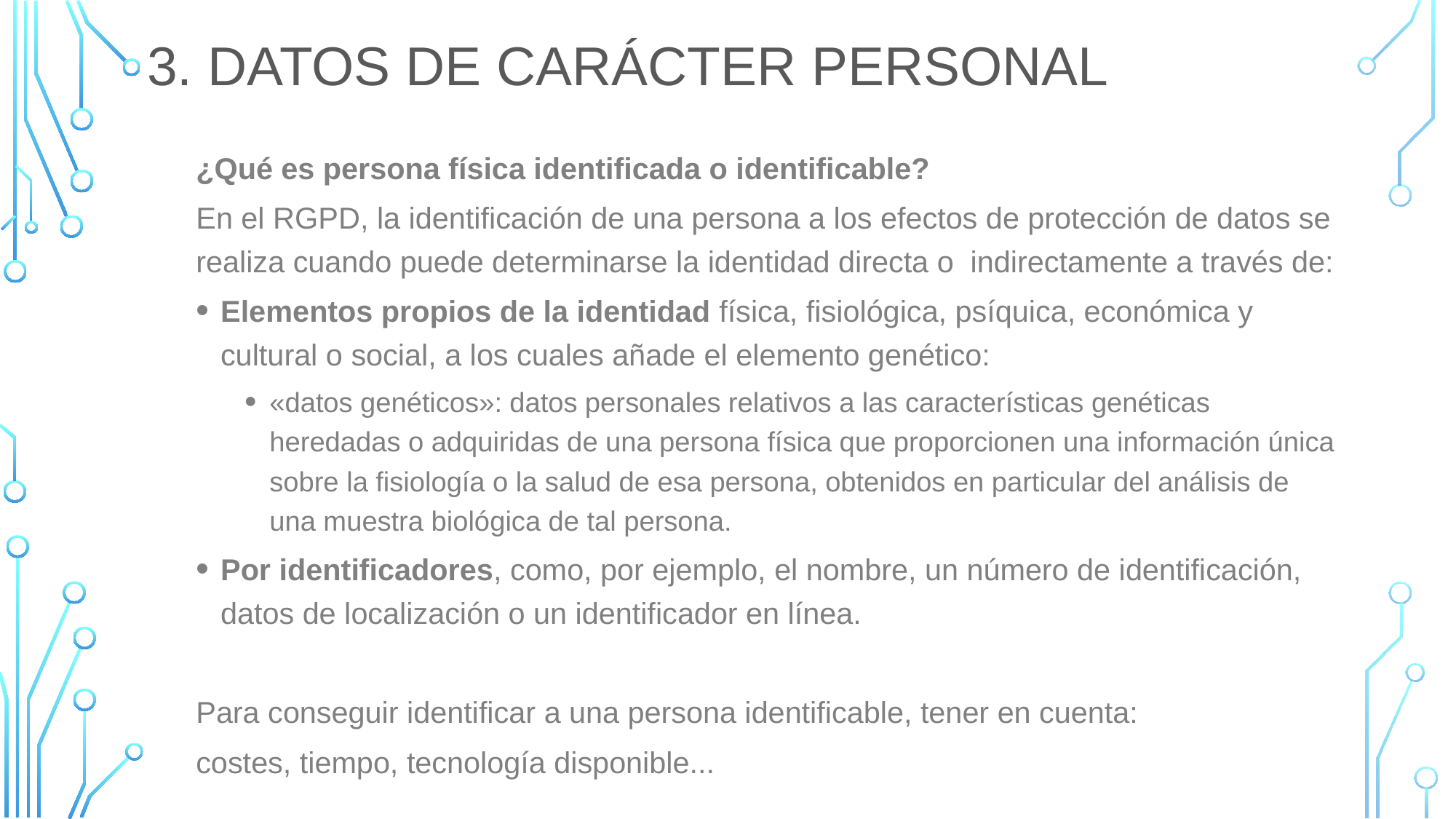

# 3. Datos de carácter personal
¿Qué es persona física identificada o identificable?
En el RGPD, la identificación de una persona a los efectos de protección de datos se realiza cuando puede determinarse la identidad directa o  indirectamente a través de:
Elementos propios de la identidad física, fisiológica, psíquica, económica y cultural o social, a los cuales añade el elemento genético:
«datos genéticos»: datos personales relativos a las características genéticas heredadas o adquiridas de una persona física que proporcionen una información única sobre la fisiología o la salud de esa persona, obtenidos en particular del análisis de una muestra biológica de tal persona.
Por identificadores, como, por ejemplo, el nombre, un número de identificación, datos de localización o un identificador en línea.

Para conseguir identificar a una persona identificable, tener en cuenta:
costes, tiempo, tecnología disponible...